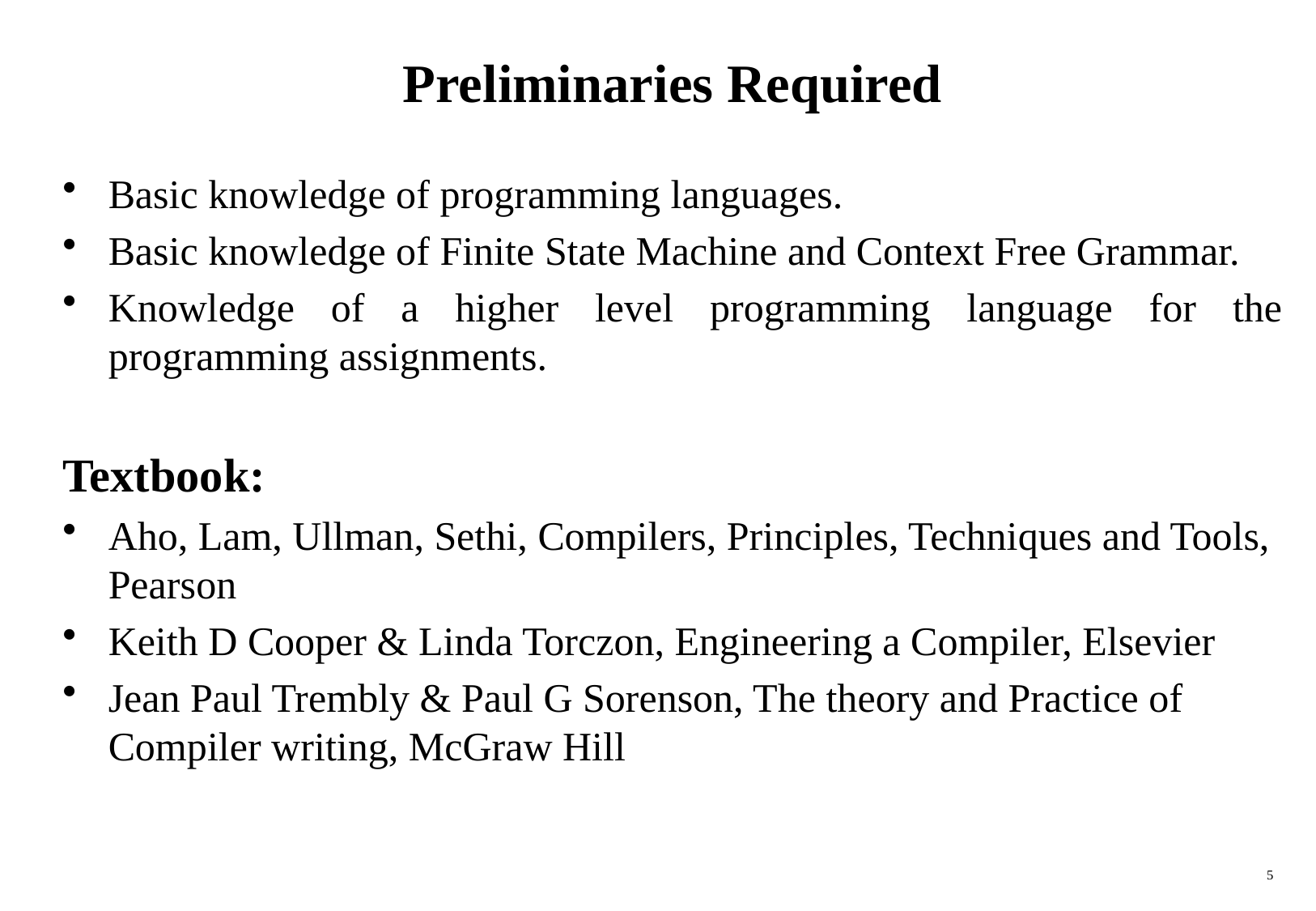

# Preliminaries Required
Basic knowledge of programming languages.
Basic knowledge of Finite State Machine and Context Free Grammar.
Knowledge of a higher level programming language for the programming assignments.

Textbook:
Aho, Lam, Ullman, Sethi, Compilers, Principles, Techniques and Tools, Pearson
Keith D Cooper & Linda Torczon, Engineering a Compiler, Elsevier
Jean Paul Trembly & Paul G Sorenson, The theory and Practice of Compiler writing, McGraw Hill
5